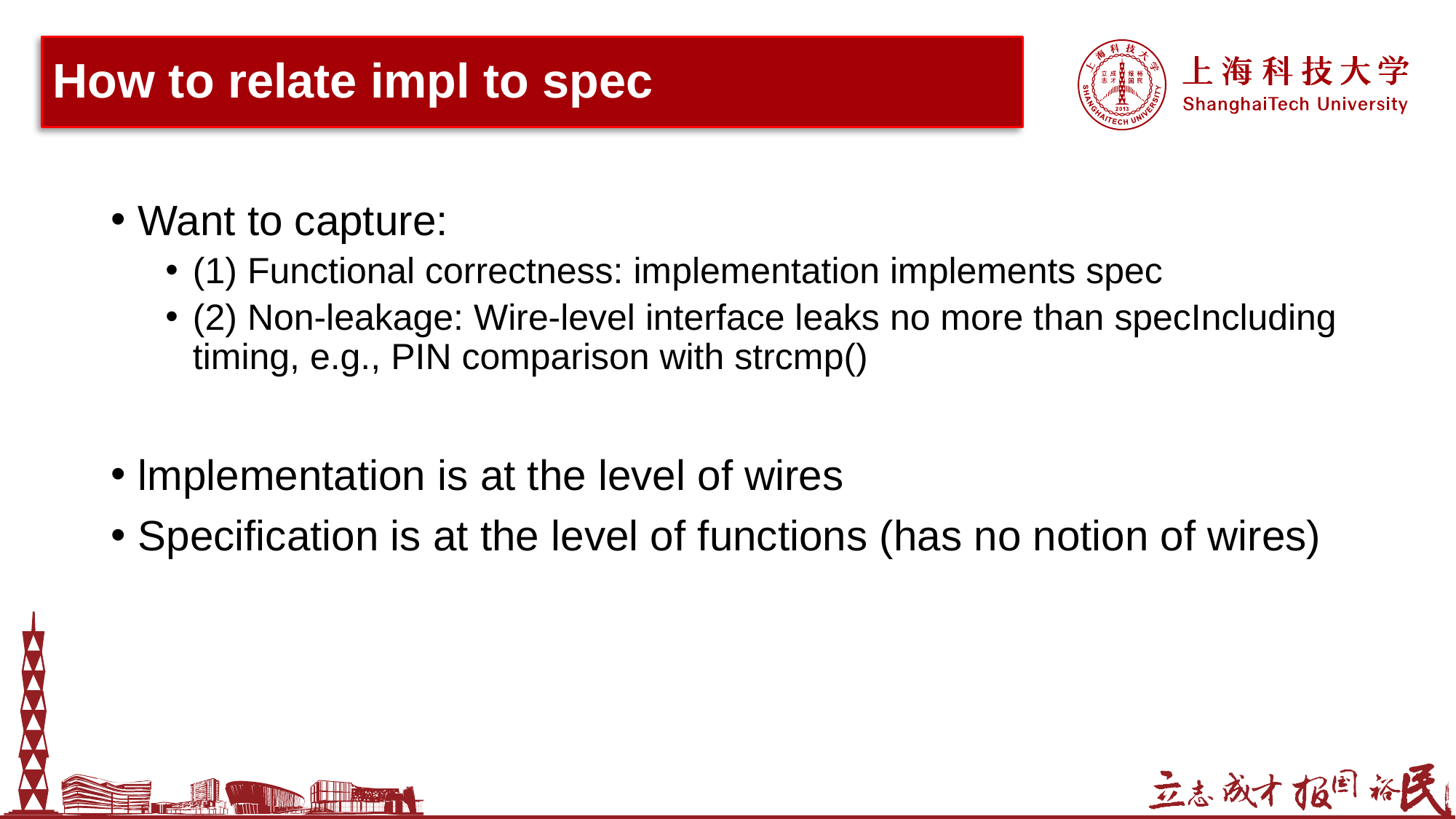

# How to relate impl to spec
Want to capture:
(1) Functional correctness: implementation implements spec
(2) Non-leakage: Wire-level interface leaks no more than specIncluding timing, e.g., PIN comparison with strcmp()

lmplementation is at the level of wires
Specification is at the level of functions (has no notion of wires)